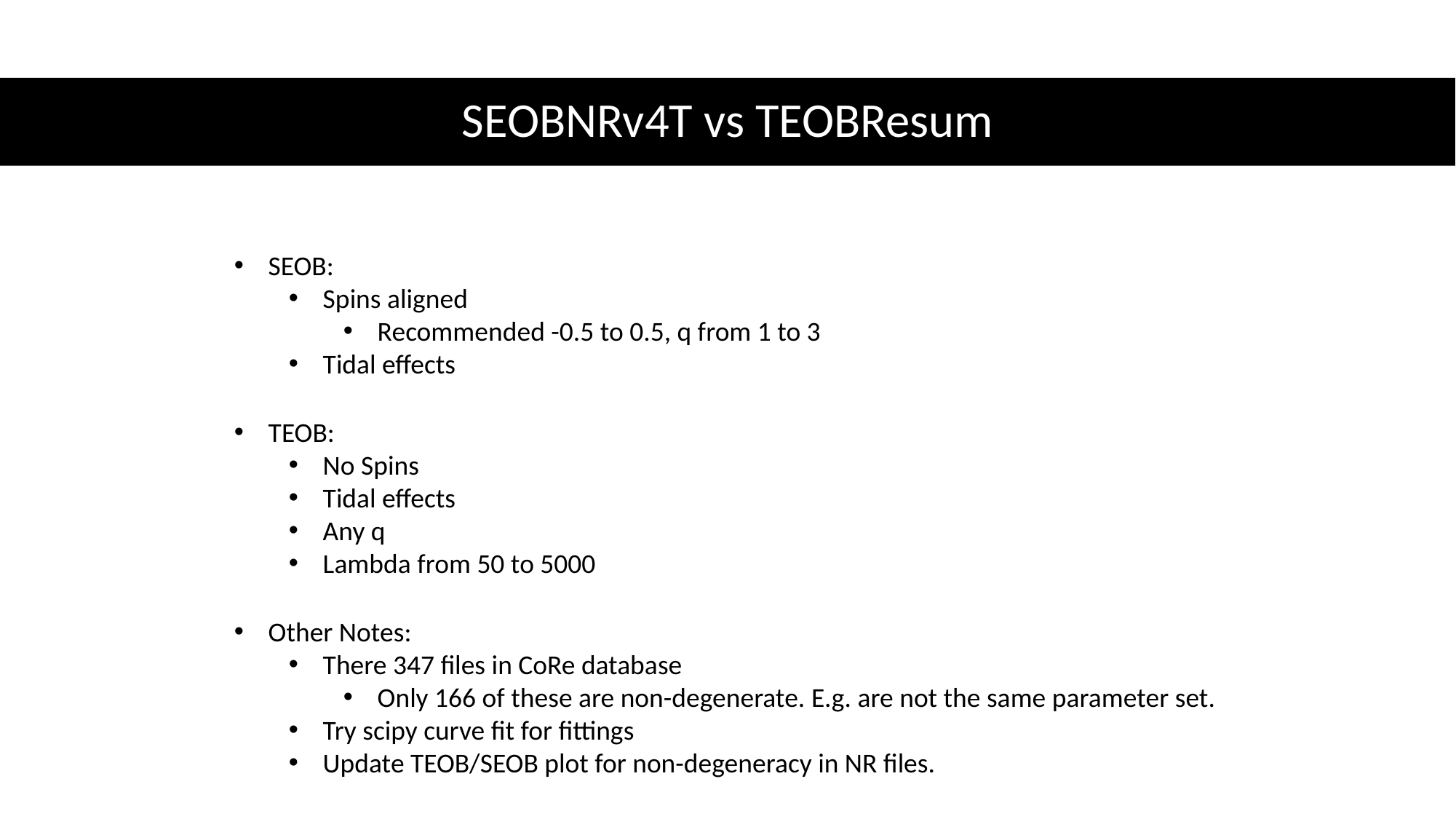

# SEOBNRv4T vs TEOBResum

SEOB:
Spins aligned
Recommended -0.5 to 0.5, q from 1 to 3
Tidal effects
TEOB:
No Spins
Tidal effects
Any q
Lambda from 50 to 5000
Other Notes:
There 347 files in CoRe database
Only 166 of these are non-degenerate. E.g. are not the same parameter set.
Try scipy curve fit for fittings
Update TEOB/SEOB plot for non-degeneracy in NR files.